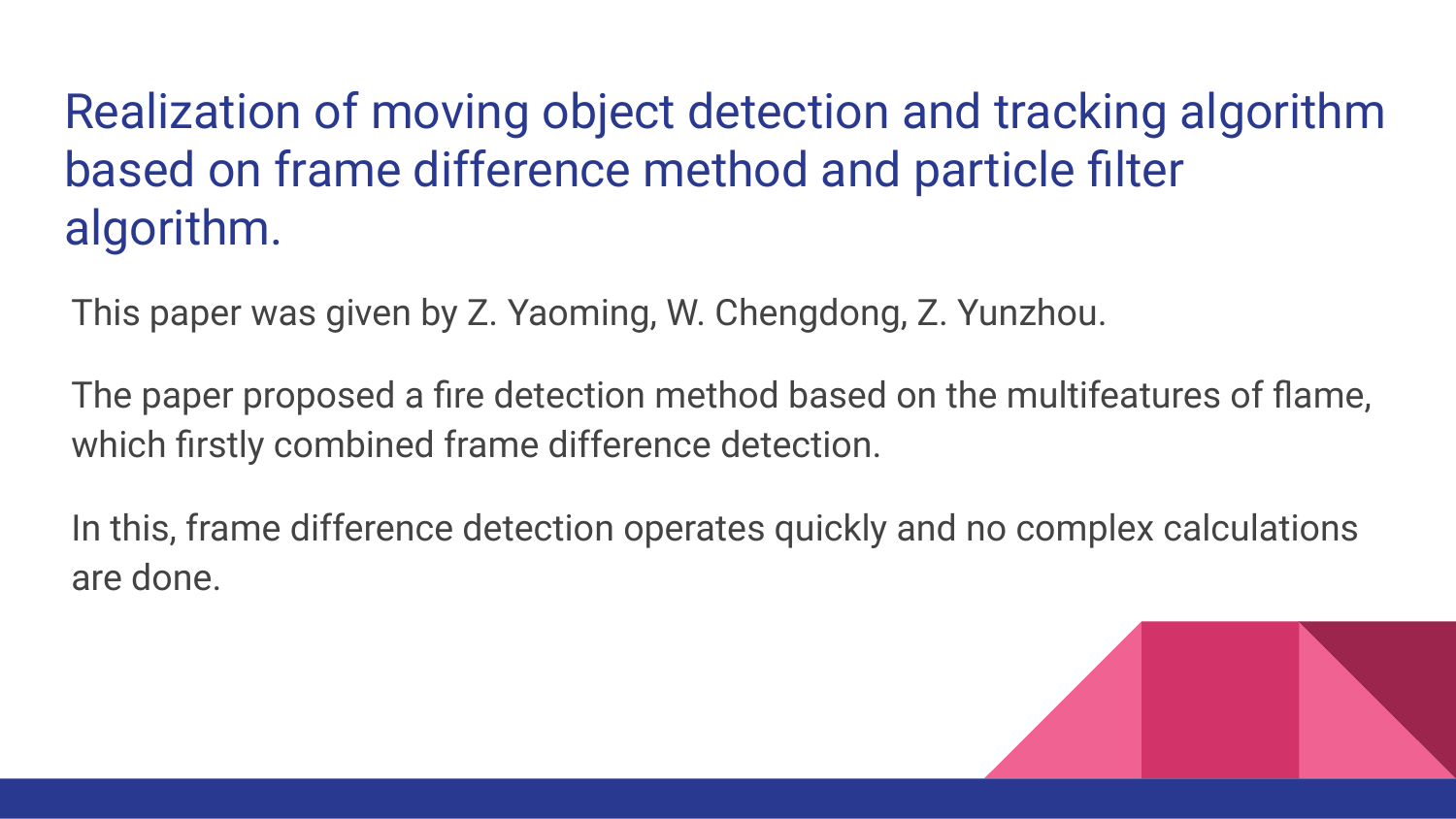

# Realization of moving object detection and tracking algorithm based on frame difference method and particle filter algorithm.

This paper was given by Z. Yaoming, W. Chengdong, Z. Yunzhou.
The paper proposed a fire detection method based on the multifeatures of flame, which firstly combined frame difference detection.
In this, frame difference detection operates quickly and no complex calculations are done.